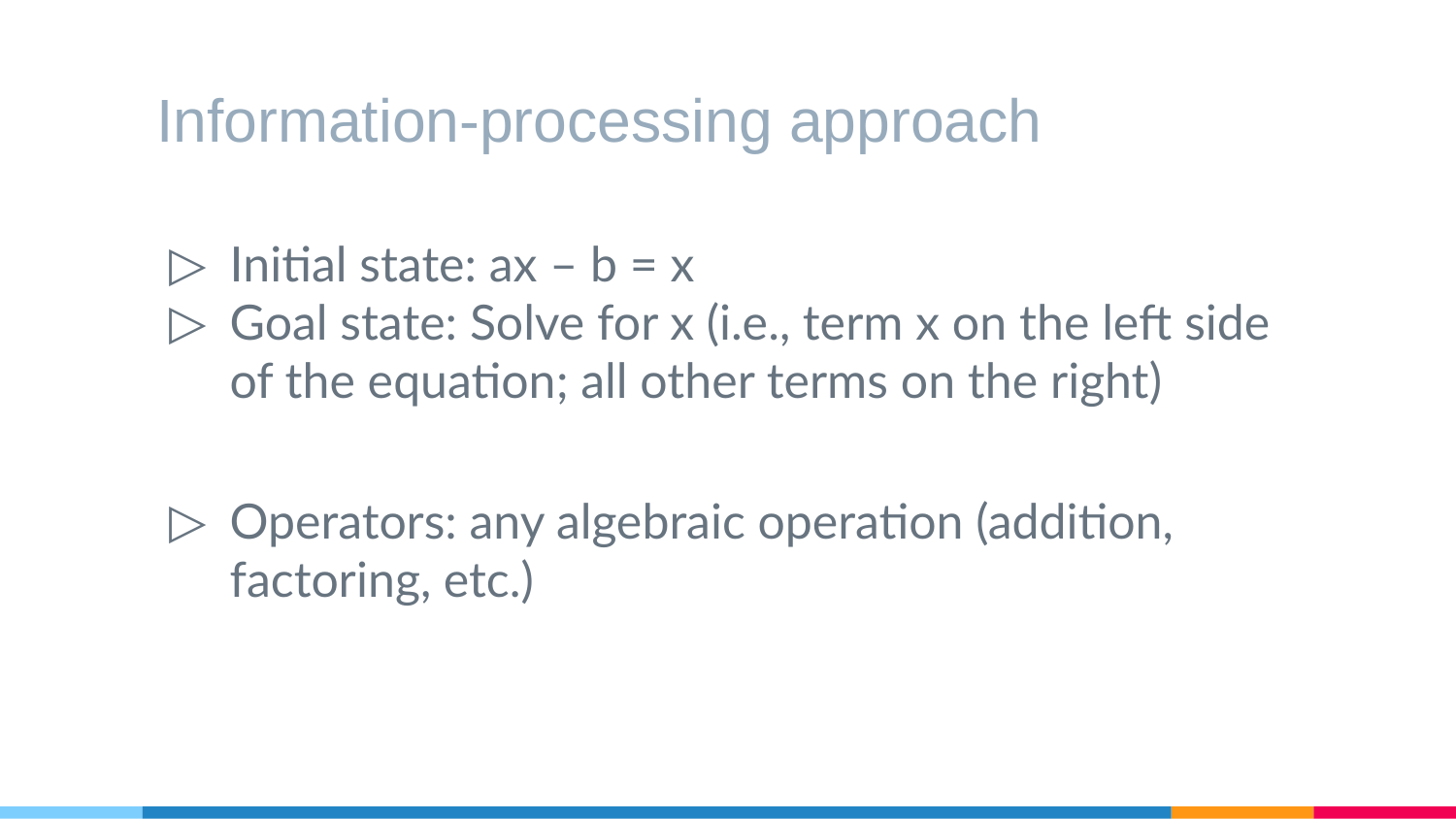

# Information-processing approach
Initial state: ax – b = x
Goal state: Solve for x (i.e., term x on the left side of the equation; all other terms on the right)

Operators: any algebraic operation (addition, factoring, etc.)